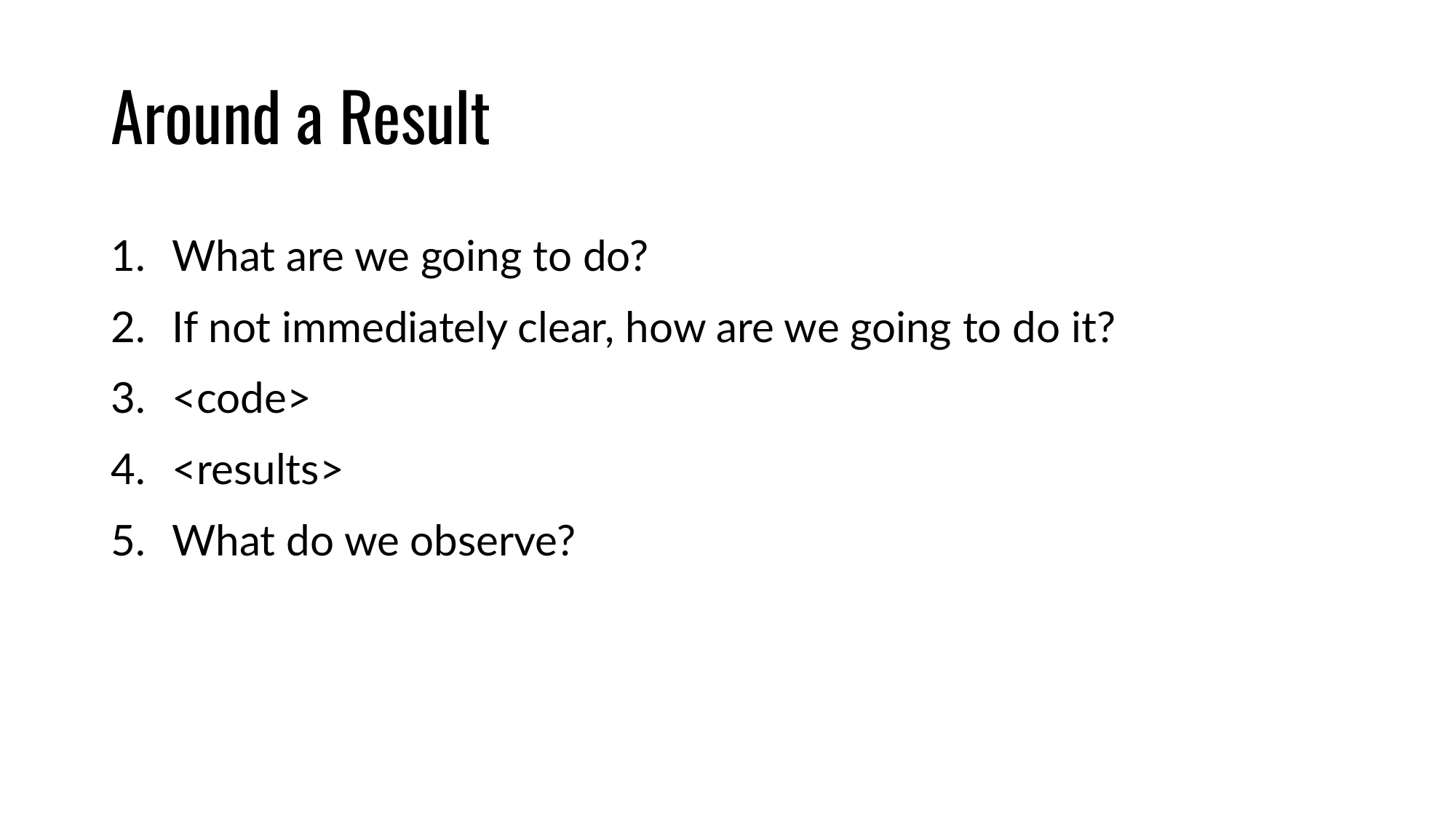

# Around a Result
What are we going to do?
If not immediately clear, how are we going to do it?
<code>
<results>
What do we observe?